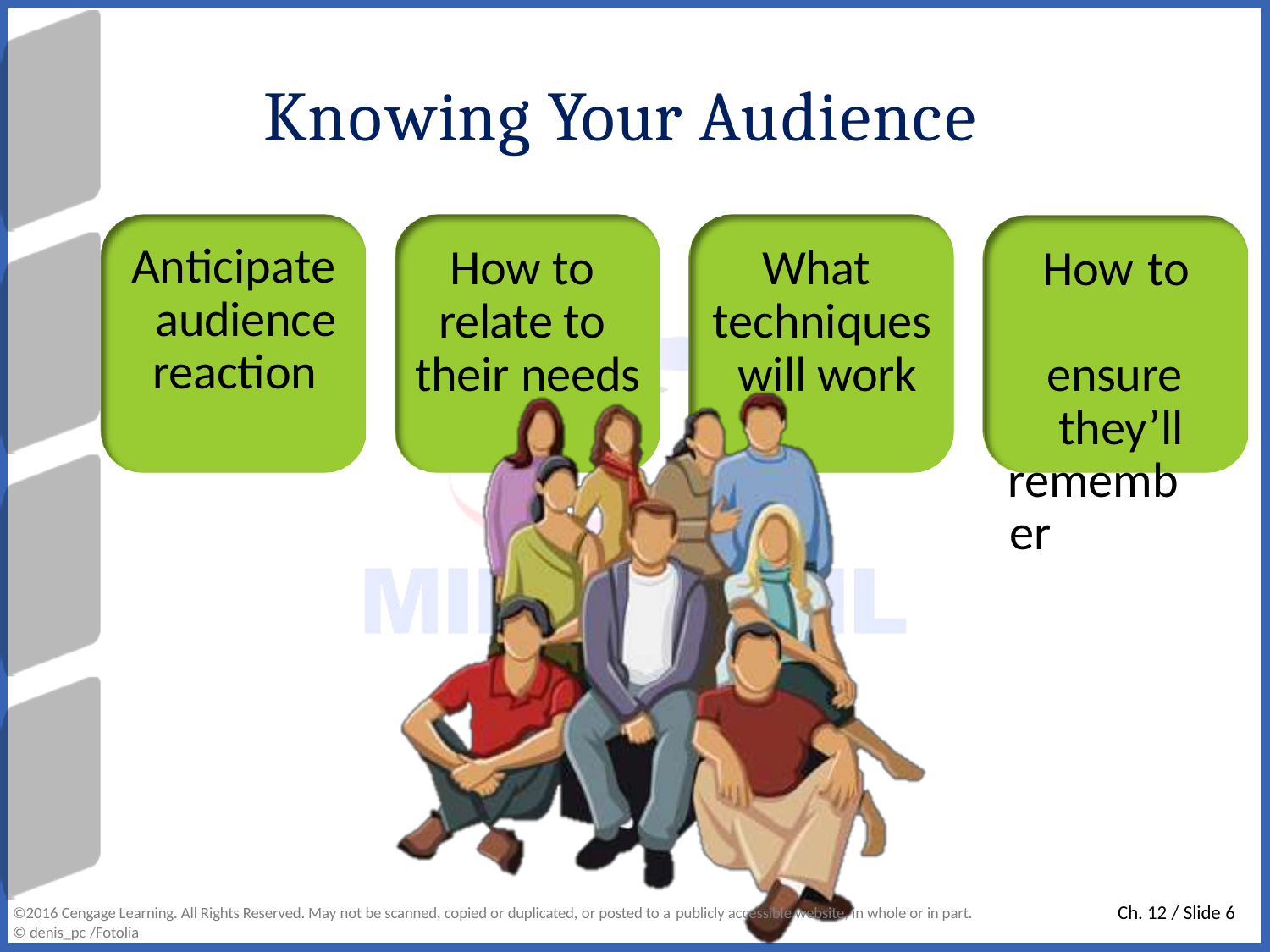

# Knowing Your Audience

Anticipate  audience  reaction
How to  relate to  their needs
What  techniques  will work
How to  ensure  they’ll
remember

Ch. 12 / Slide 6
©2016 Cengage Learning. All Rights Reserved. May not be scanned, copied or duplicated, or posted to a publicly accessible website, in whole or in part.
© denis_pc /Fotolia